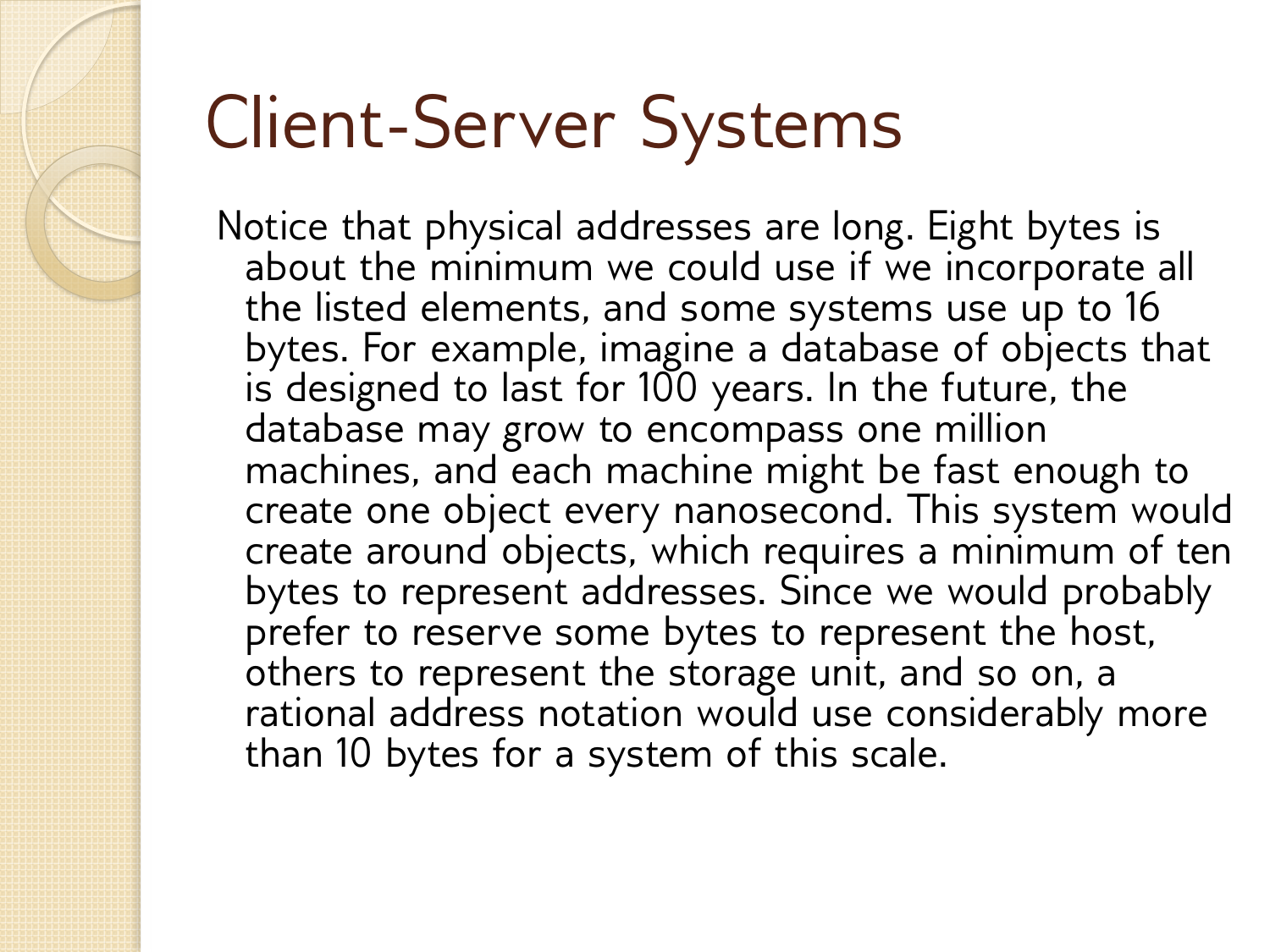

# Client-Server Systems
Notice that physical addresses are long. Eight bytes is about the minimum we could use if we incorporate all the listed elements, and some systems use up to 16 bytes. For example, imagine a database of objects that is designed to last for 100 years. In the future, the database may grow to encompass one million machines, and each machine might be fast enough to create one object every nanosecond. This system would create around objects, which requires a minimum of ten bytes to represent addresses. Since we would probably prefer to reserve some bytes to represent the host, others to represent the storage unit, and so on, a rational address notation would use considerably more than 10 bytes for a system of this scale.